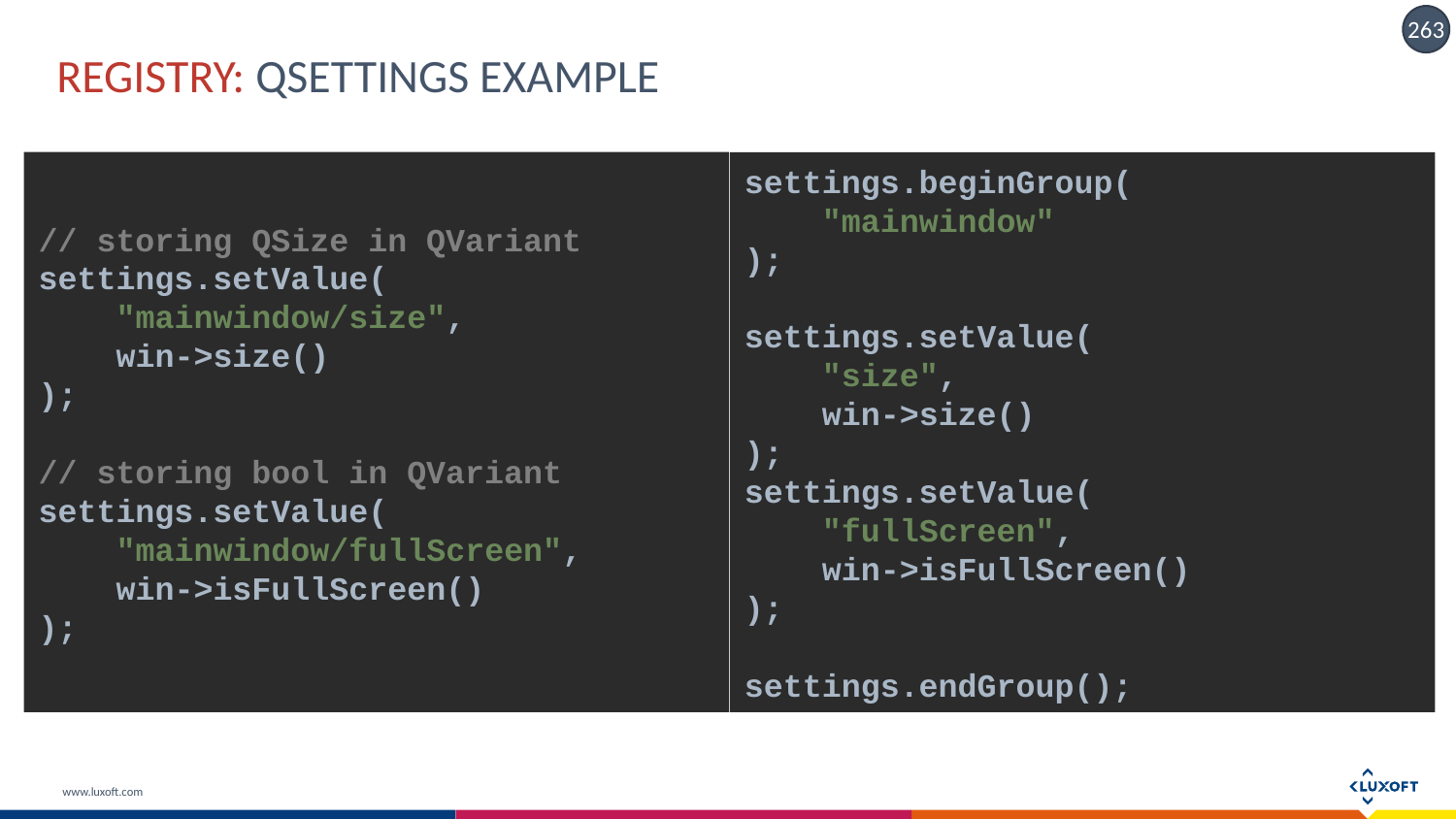

# REGISTRY: QSETTINGS EXAMPLE
// storing QSize in QVariant
settings.setValue(
    "mainwindow/size",
    win->size()
);

// storing bool in QVariant
settings.setValue(
    "mainwindow/fullScreen",
    win->isFullScreen()
);
settings.beginGroup(
    "mainwindow"
);

settings.setValue(
    "size",
    win->size()
);
settings.setValue(
    "fullScreen",
    win->isFullScreen()
);

settings.endGroup();